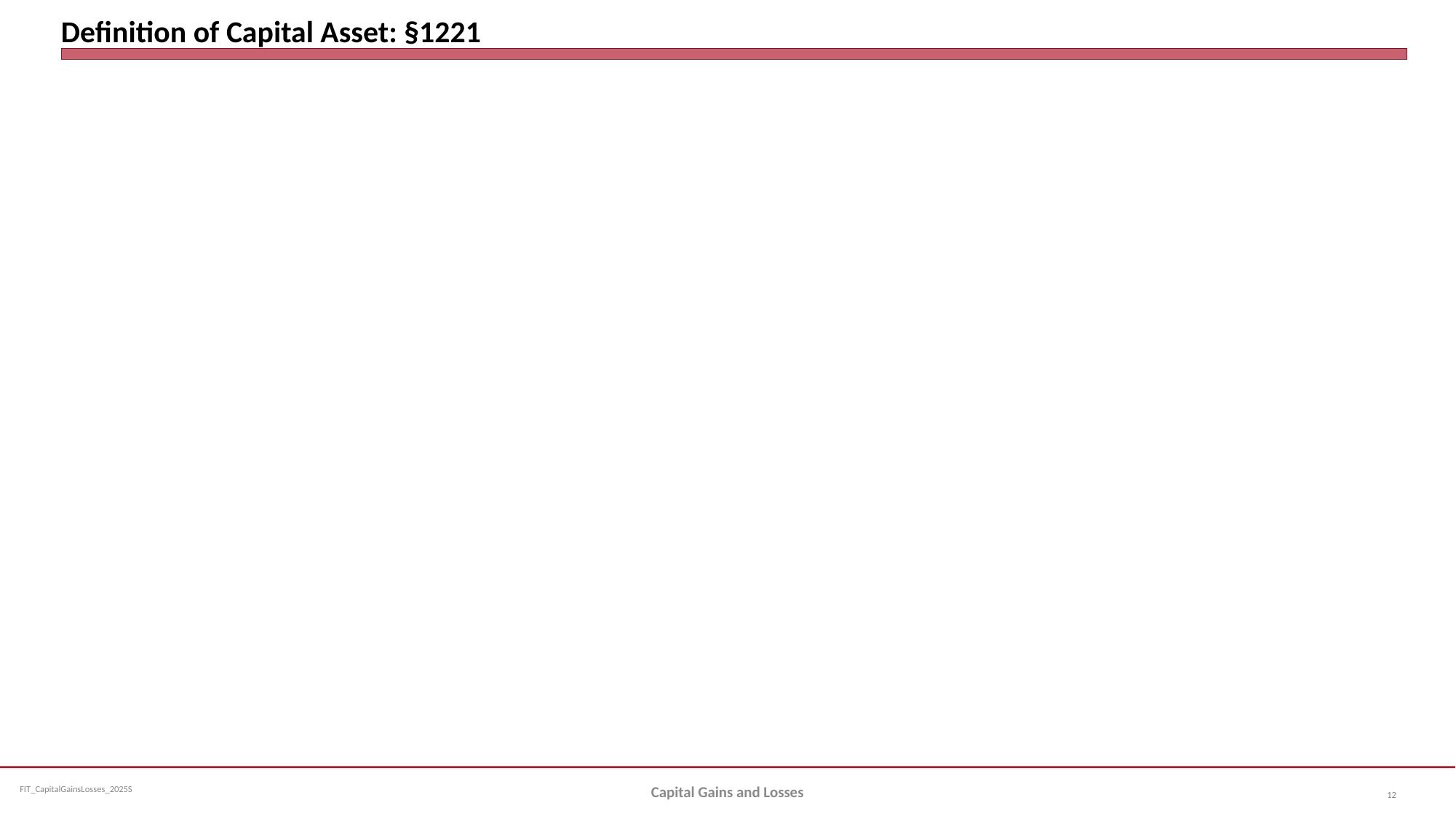

# Definition of Capital Asset: §1221

Capital Gains and Losses
12